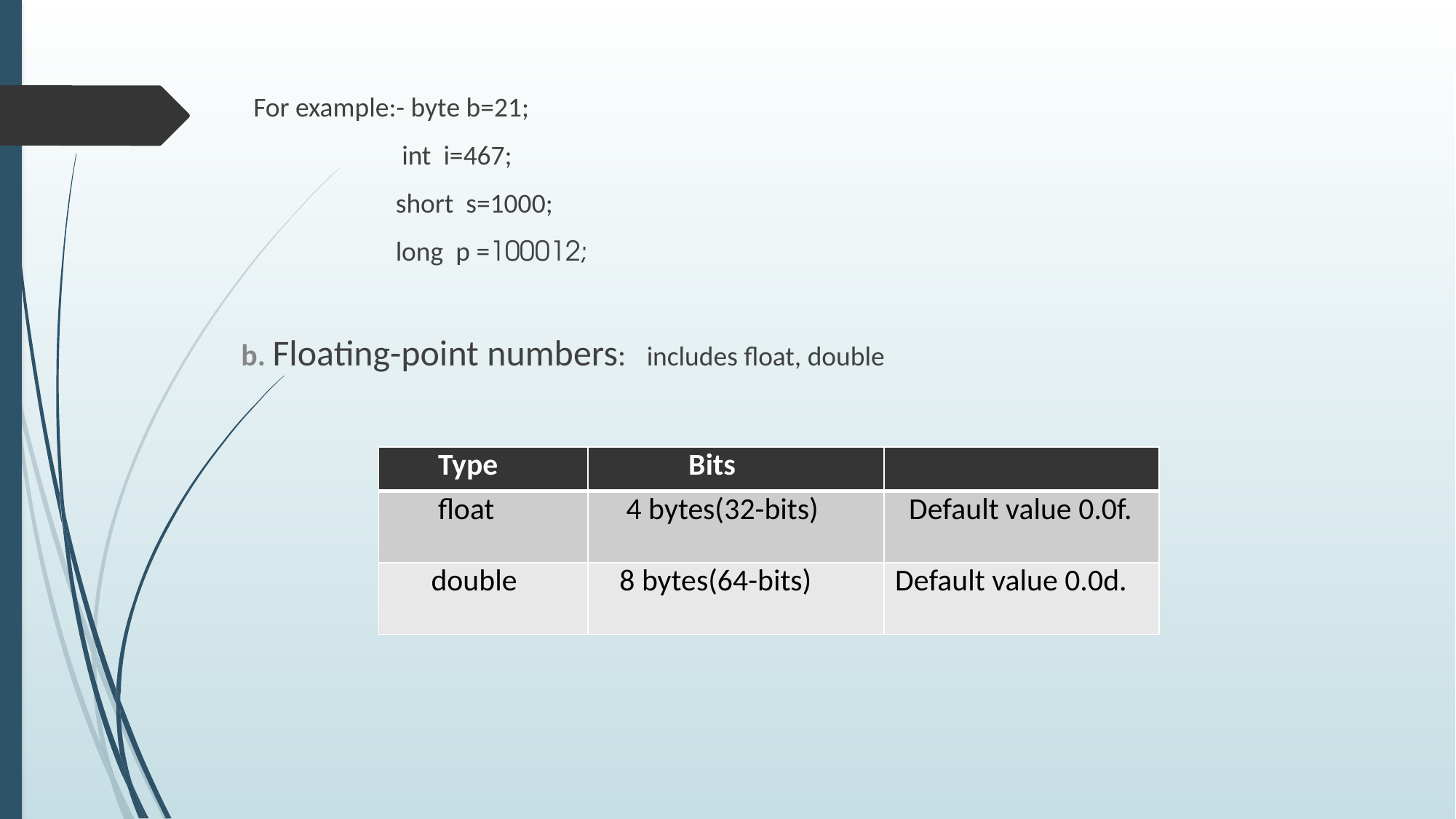

For example:- byte b=21;
                           int  i=467;
                          short  s=1000;
                          long  p =100012;

 b. Floating-point numbers:   includes float, double

| Type | Bits |  |
| --- | --- | --- |
| float | 4 bytes(32-bits) | Default value 0.0f. |
| double | 8 bytes(64-bits) | Default value 0.0d. |